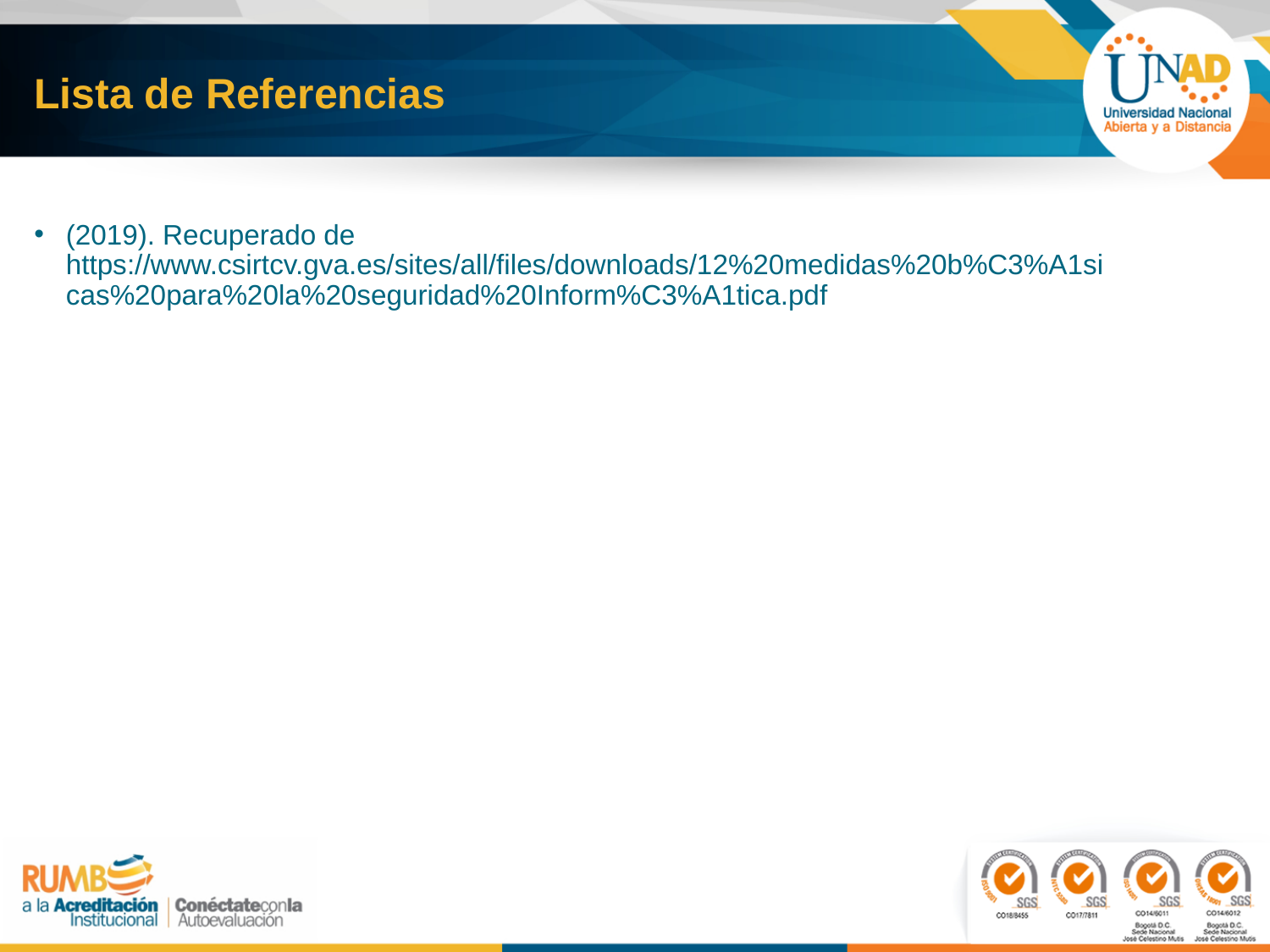

# Lista de Referencias
(2019). Recuperado de 	https://www.csirtcv.gva.es/sites/all/files/downloads/12%20medidas%20b%C3%A1si	cas%20para%20la%20seguridad%20Inform%C3%A1tica.pdf